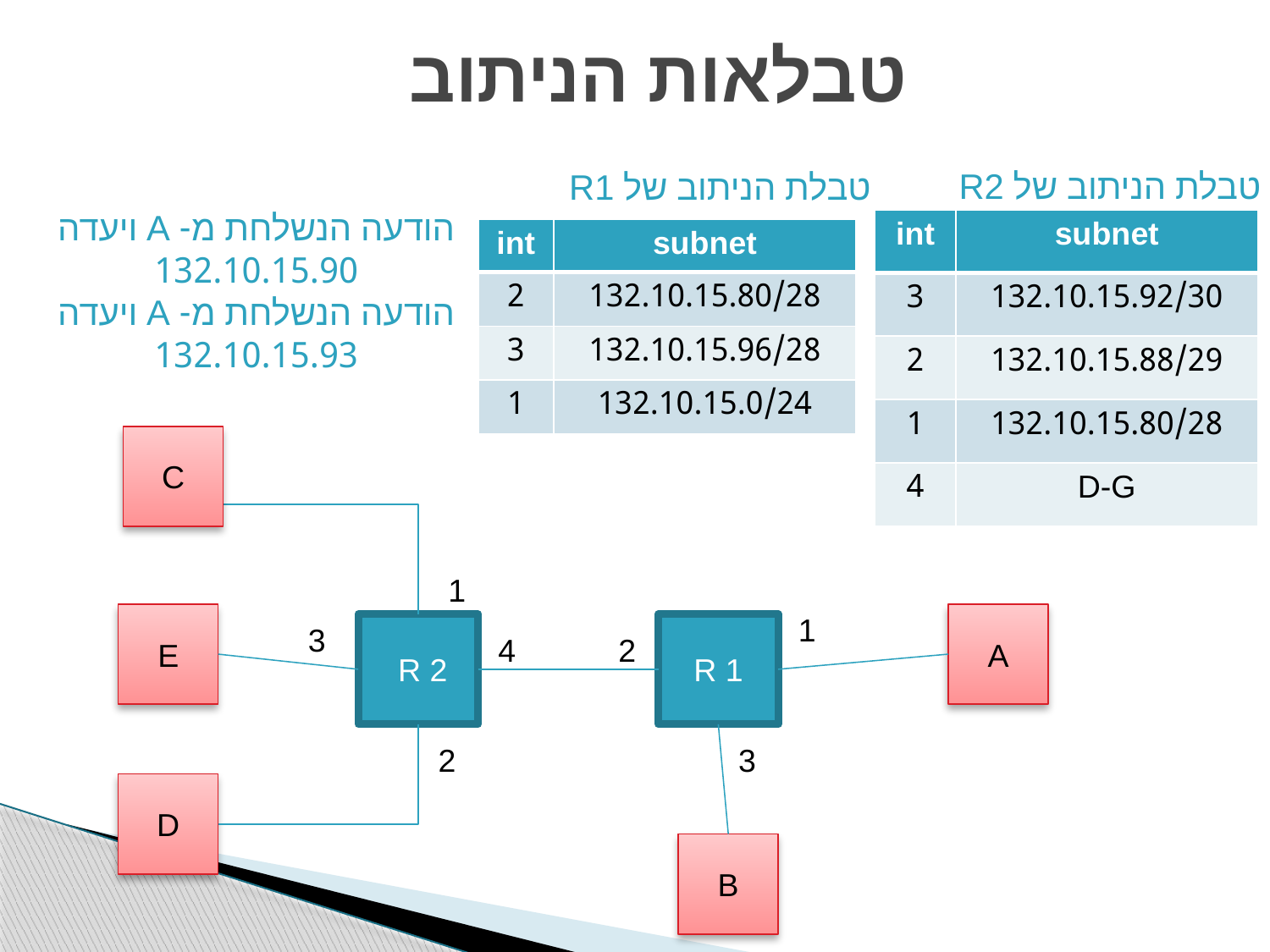

טבלאות הניתוב
טבלת הניתוב של R2
טבלת הניתוב של R1
הודעה הנשלחת מ- A ויעדה 132.10.15.90
הודעה הנשלחת מ- A ויעדה 132.10.15.93

| int | subnet |
| --- | --- |
| 3 | 132.10.15.92/30 |
| 2 | 132.10.15.88/29 |
| 1 | 132.10.15.80/28 |
| 4 | D-G |
| int | subnet |
| --- | --- |
| 2 | 132.10.15.80/28 |
| 3 | 132.10.15.96/28 |
| 1 | 132.10.15.0/24 |
C

1
1
E
A
3
 R 2
R 1
4
2
2
3
D
B